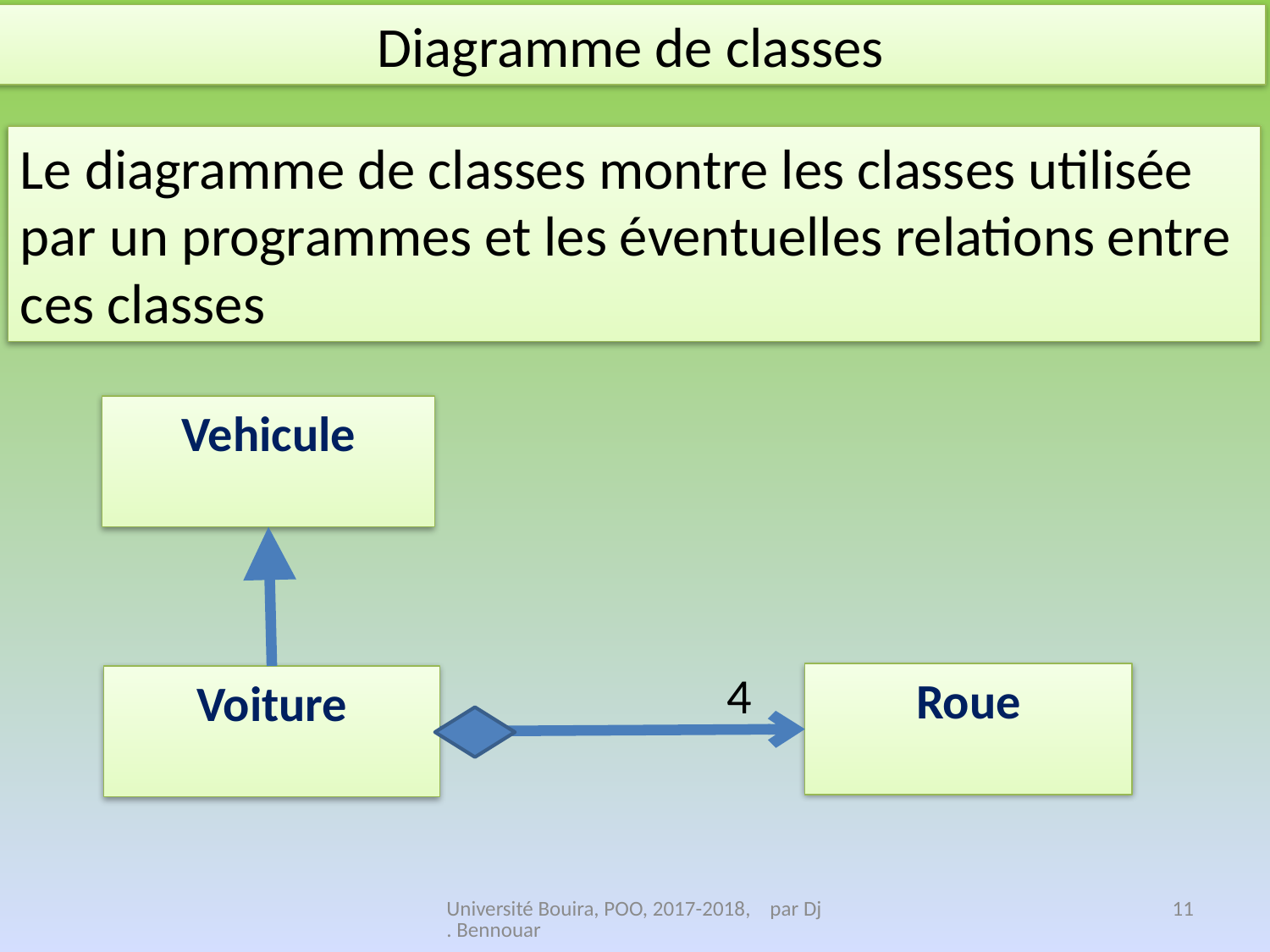

Diagramme de classes
Le diagramme de classes montre les classes utilisée par un programmes et les éventuelles relations entre ces classes
Vehicule

4
Roue

Voiture

Université Bouira, POO, 2017-2018,    par Dj. Bennouar
11